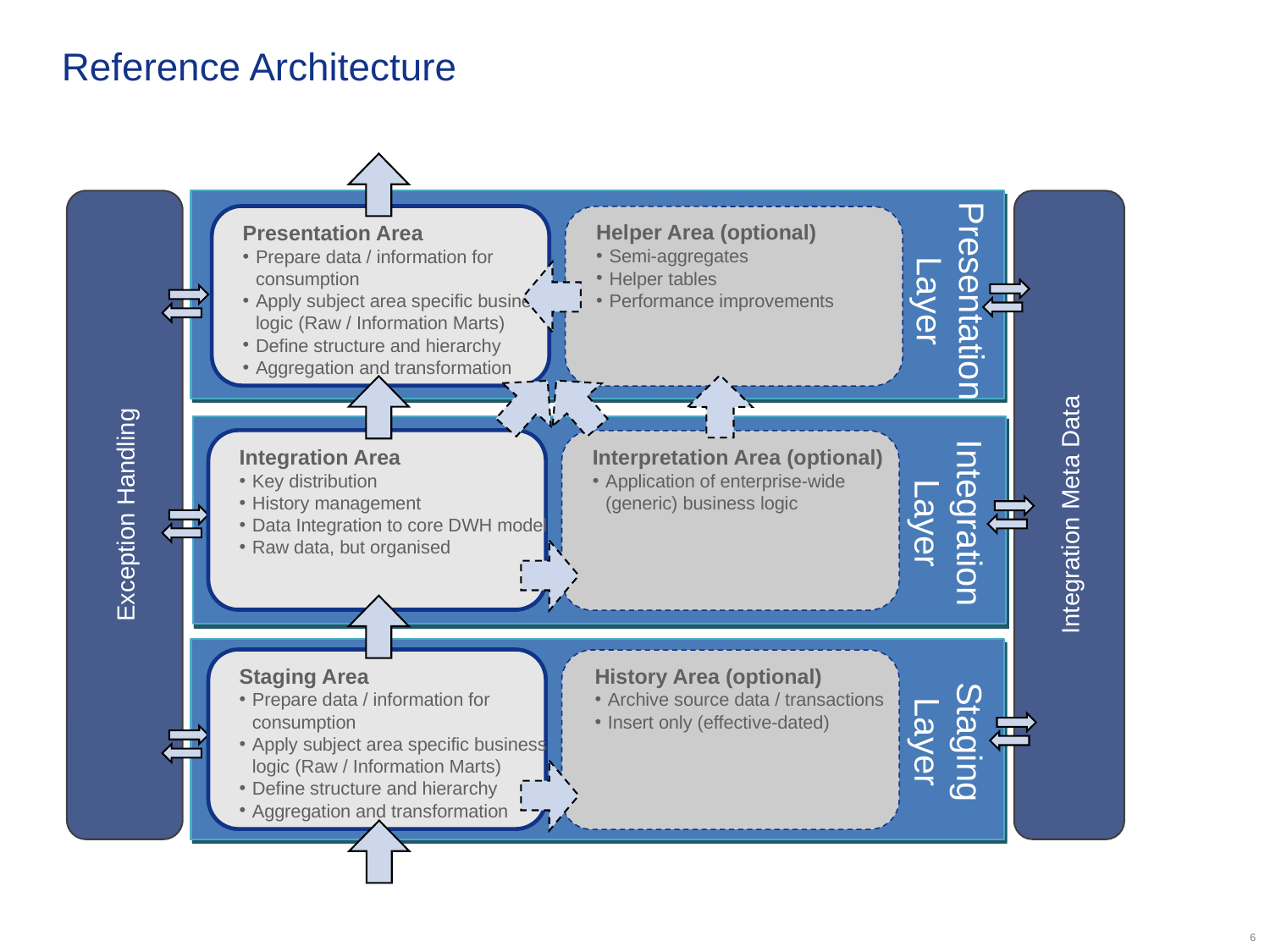

# Reference Architecture

Exception Handling

Integration Meta Data

Helper Area (optional)
Semi-aggregates
Helper tables
Performance improvements
Presentation Area
Prepare data / information for consumption
Apply subject area specific business logic (Raw / Information Marts)
Define structure and hierarchy
Aggregation and transformation
Presentation Layer

Interpretation Area (optional)
Application of enterprise-wide (generic) business logic

Integration Area
Key distribution
History management
Data Integration to core DWH model
Raw data, but organised
Integration Layer

Staging Area
Prepare data / information for consumption
Apply subject area specific business logic (Raw / Information Marts)
Define structure and hierarchy
Aggregation and transformation
History Area (optional)
Archive source data / transactions
Insert only (effective-dated)
Staging Layer